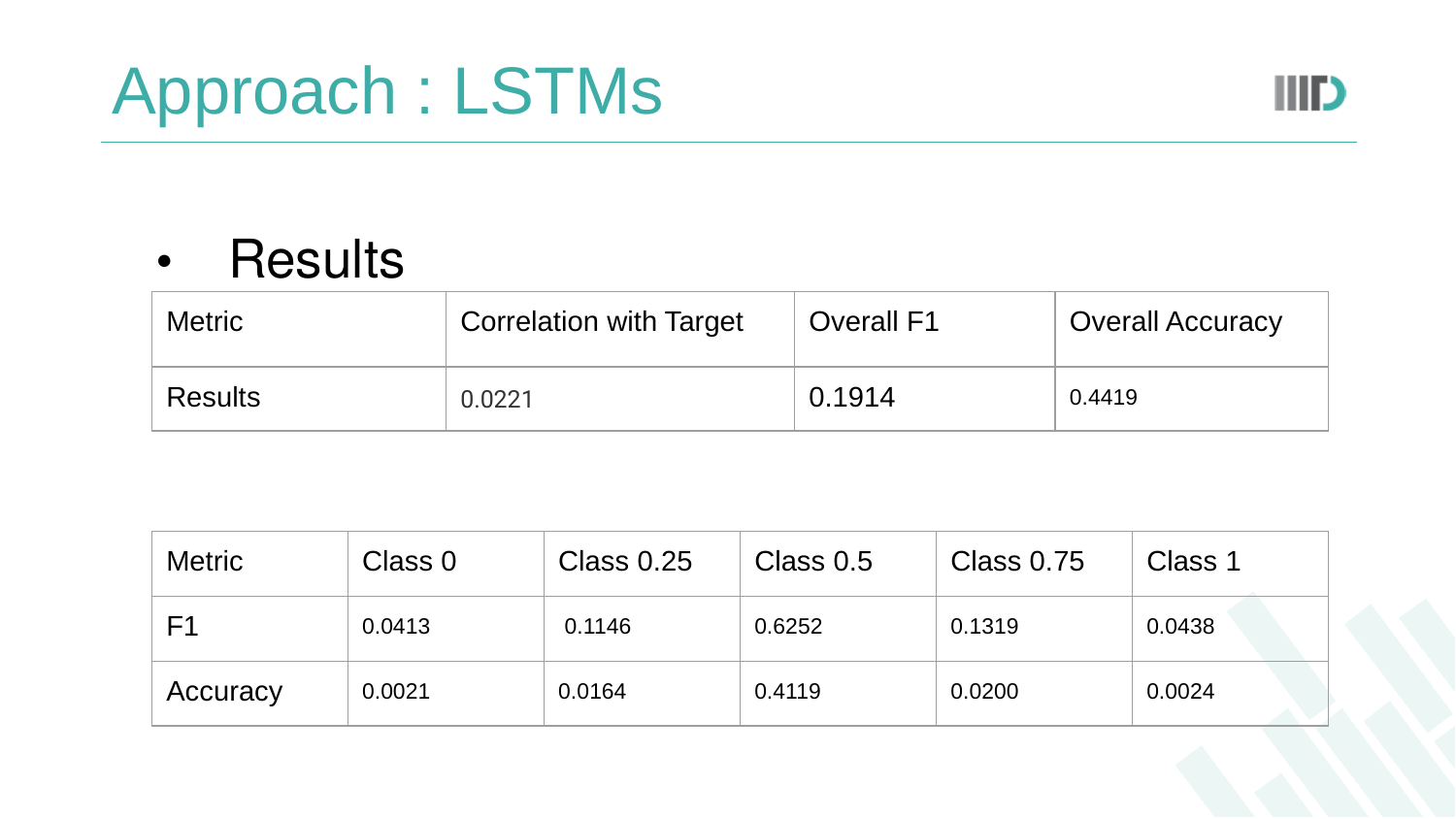

# Approach : LSTMs
Results

| Metric | Correlation with Target | Overall F1 | Overall Accuracy |
| --- | --- | --- | --- |
| Results | 0.0221 | 0.1914 | 0.4419 |
| Metric | Class 0 | Class 0.25 | Class 0.5 | Class 0.75 | Class 1 |
| --- | --- | --- | --- | --- | --- |
| F1 | 0.0413 | 0.1146 | 0.6252 | 0.1319 | 0.0438 |
| Accuracy | 0.0021 | 0.0164 | 0.4119 | 0.0200 | 0.0024 |